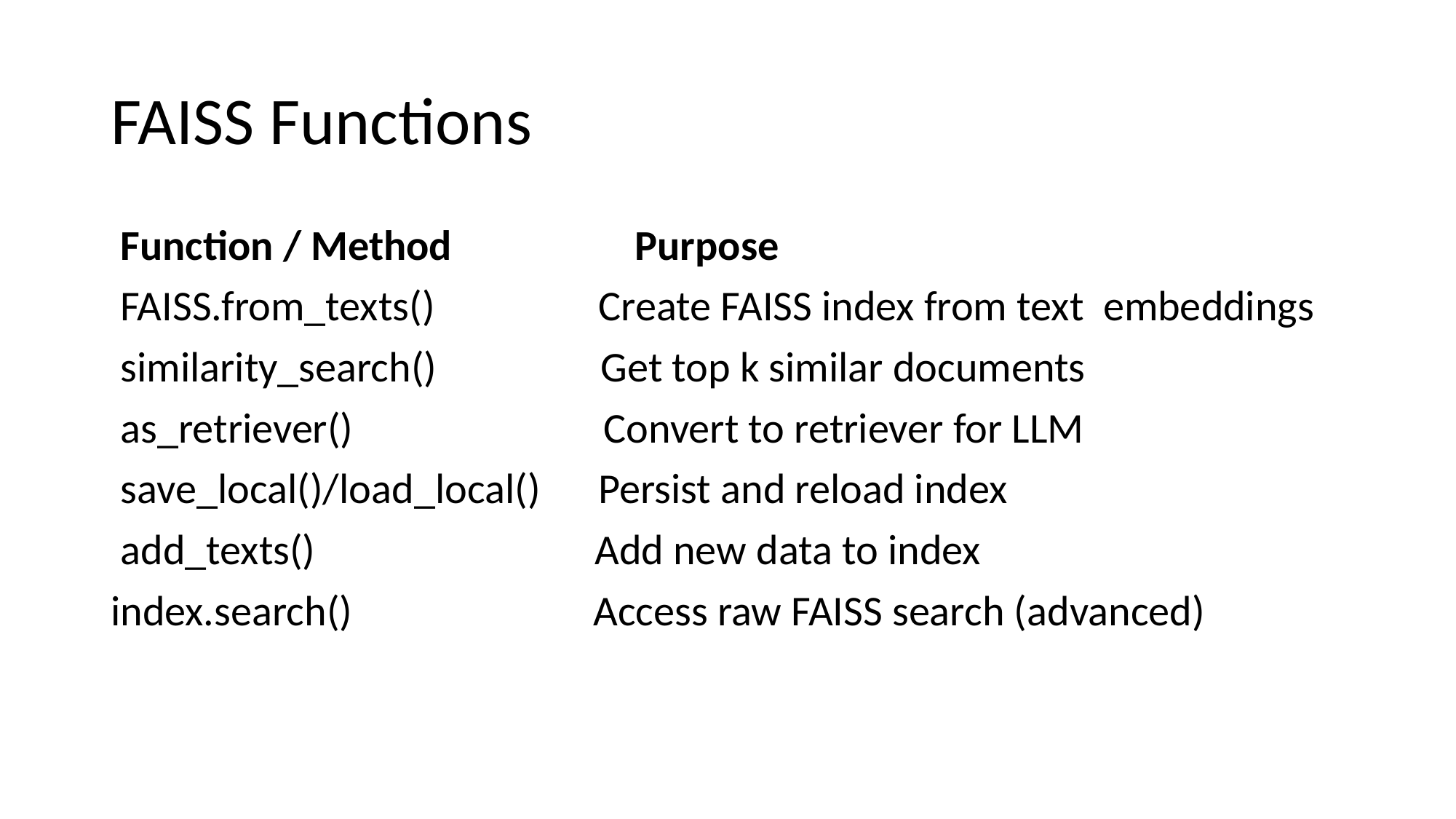

# FAISS Functions
 Function / Method                   Purpose
 FAISS.from_texts()                 Create FAISS index from text  embeddings
 similarity_search()                 Get top k similar documents
 as_retriever()                          Convert to retriever for LLM
 save_local()/load_local()      Persist and reload index
 add_texts()                             Add new data to index
index.search()                         Access raw FAISS search (advanced)